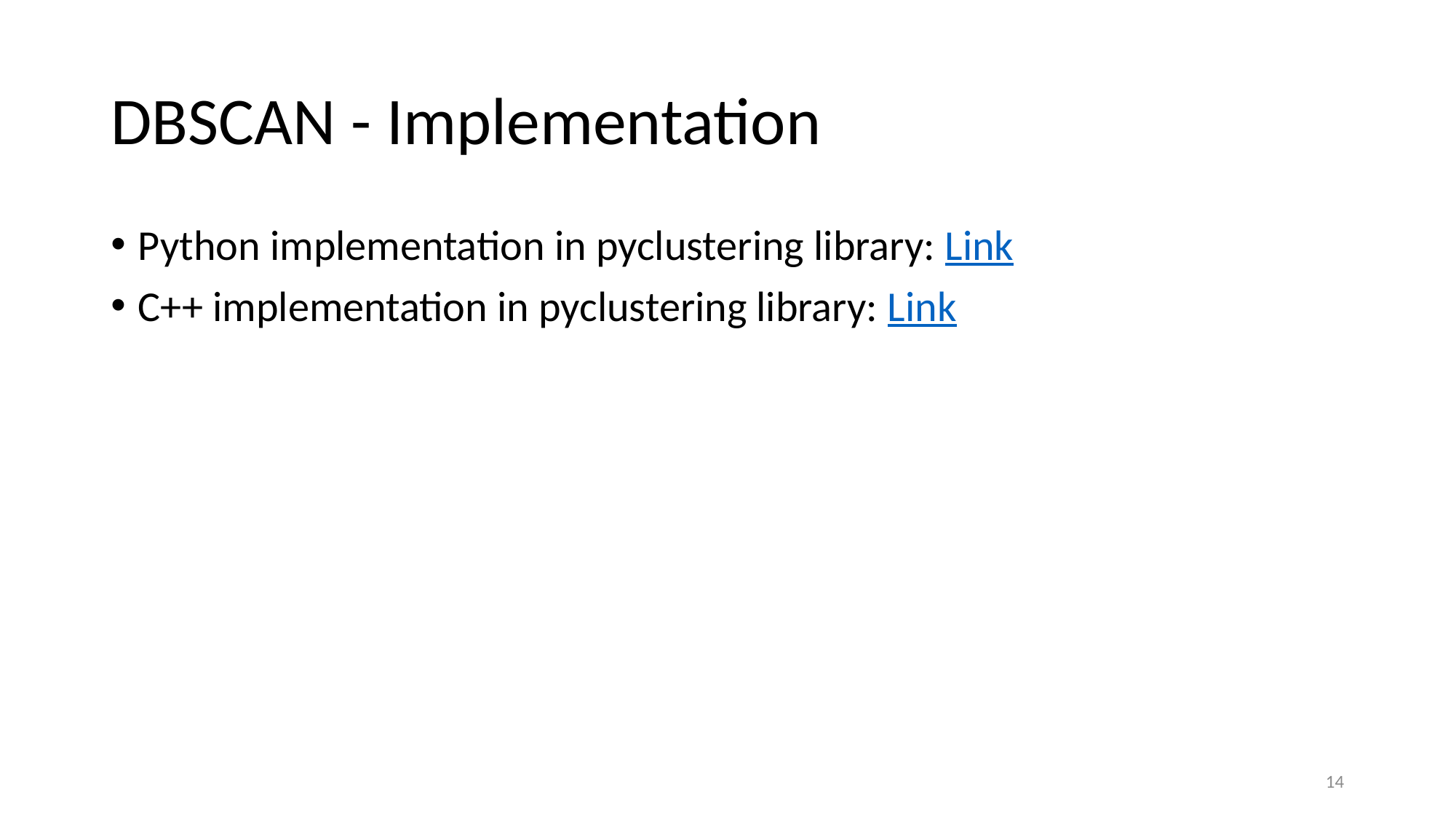

# DBSCAN - Implementation
Python implementation in pyclustering library: Link
C++ implementation in pyclustering library: Link
14